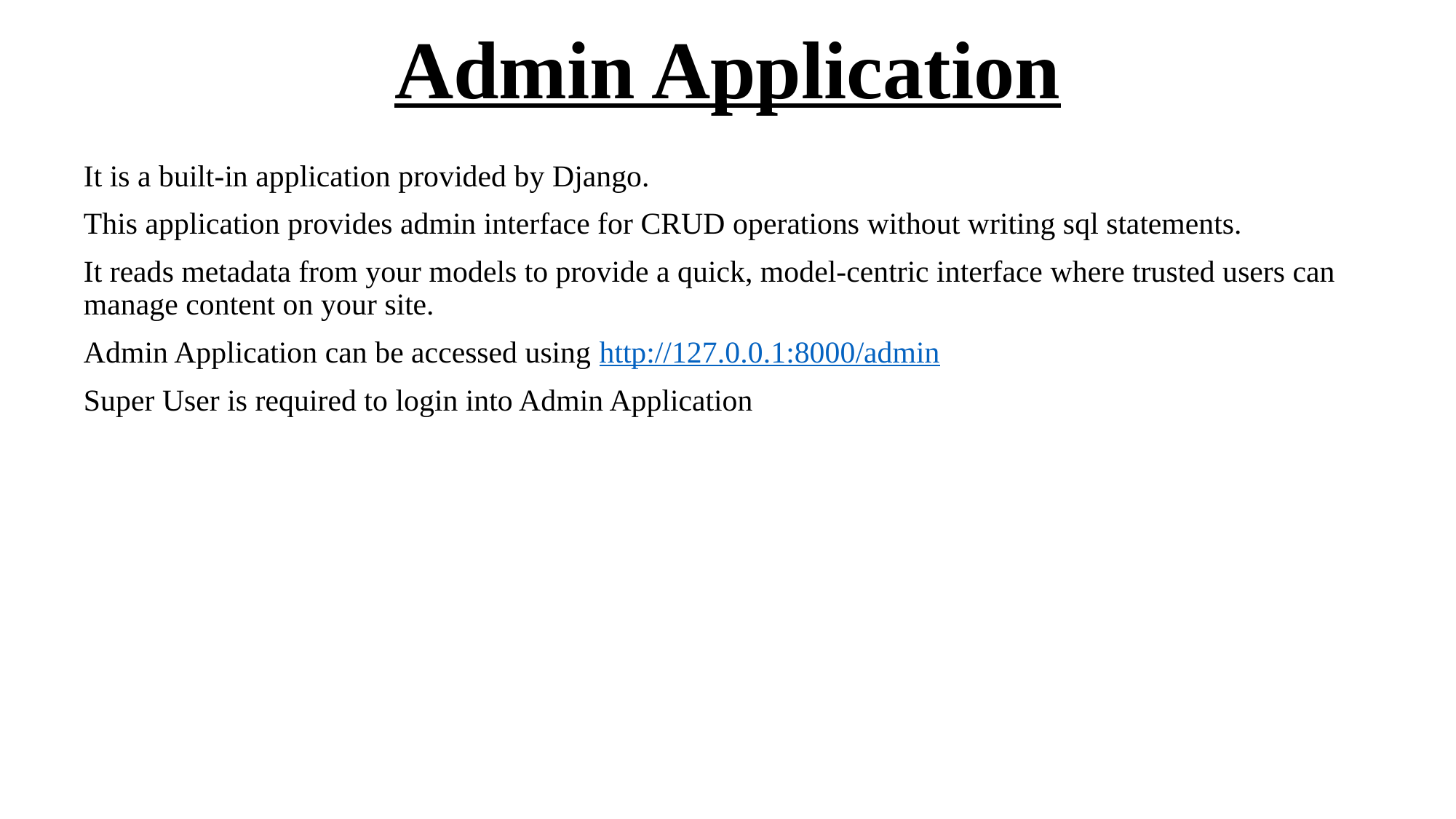

# Admin Application
It is a built-in application provided by Django.
This application provides admin interface for CRUD operations without writing sql statements.
It reads metadata from your models to provide a quick, model-centric interface where trusted users can manage content on your site.
Admin Application can be accessed using http://127.0.0.1:8000/admin
Super User is required to login into Admin Application